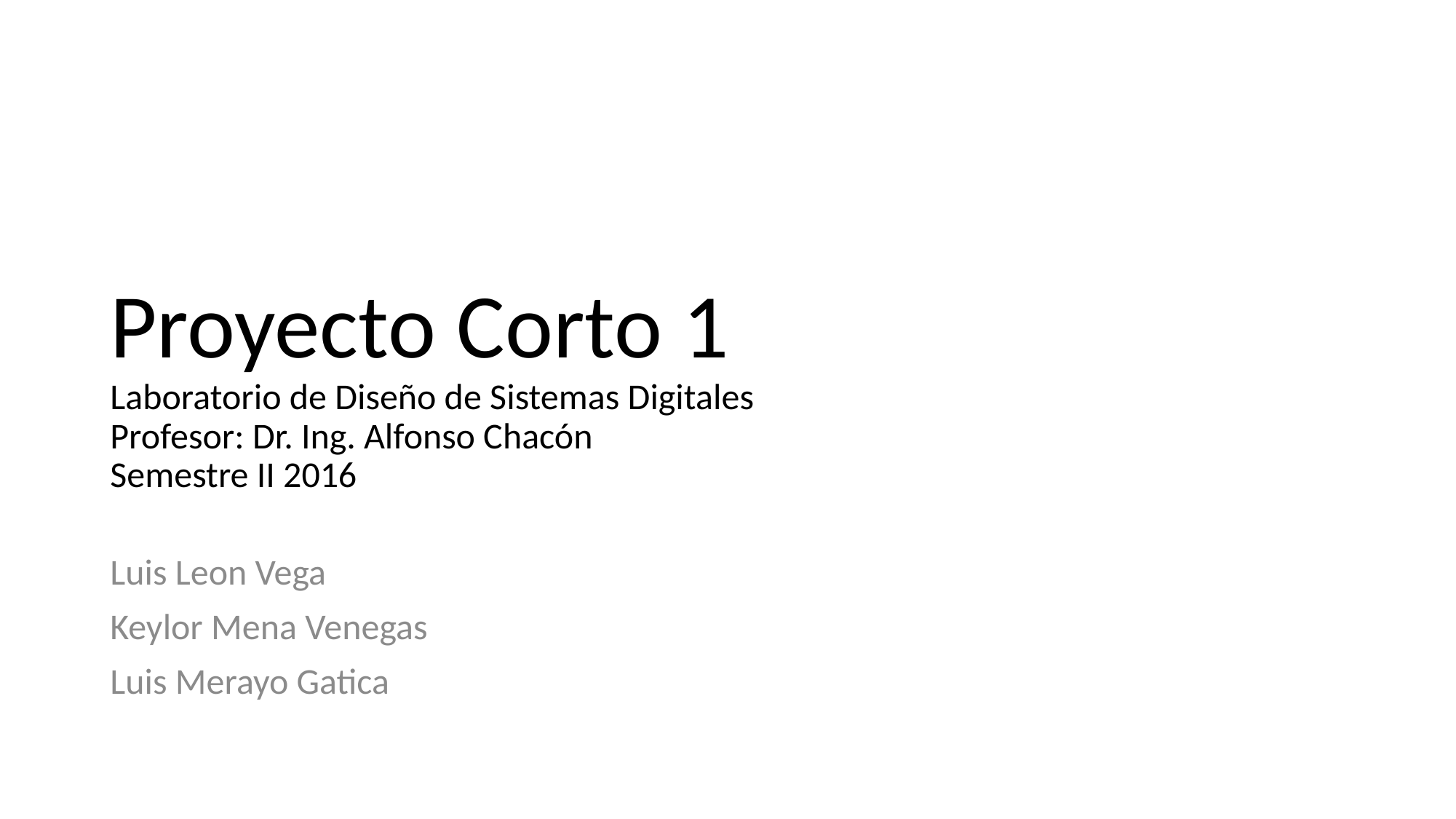

# Proyecto Corto 1 Laboratorio de Diseño de Sistemas Digitales Profesor: Dr. Ing. Alfonso Chacón Semestre II 2016
Luis Leon Vega
Keylor Mena Venegas
Luis Merayo Gatica